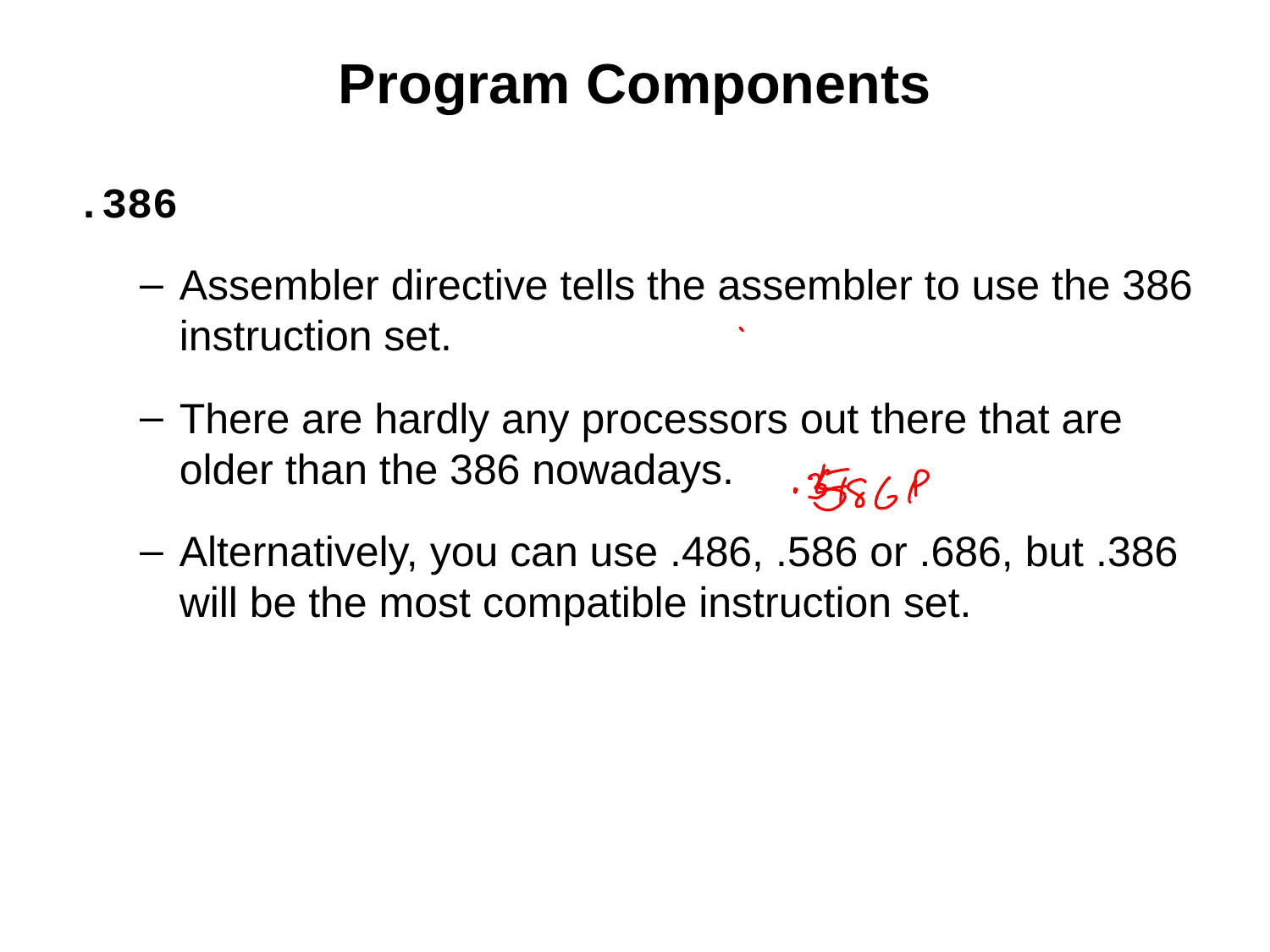

# Program Components
.386
Assembler directive tells the assembler to use the 386 instruction set.
There are hardly any processors out there that are older than the 386 nowadays.
Alternatively, you can use .486, .586 or .686, but .386 will be the most compatible instruction set.